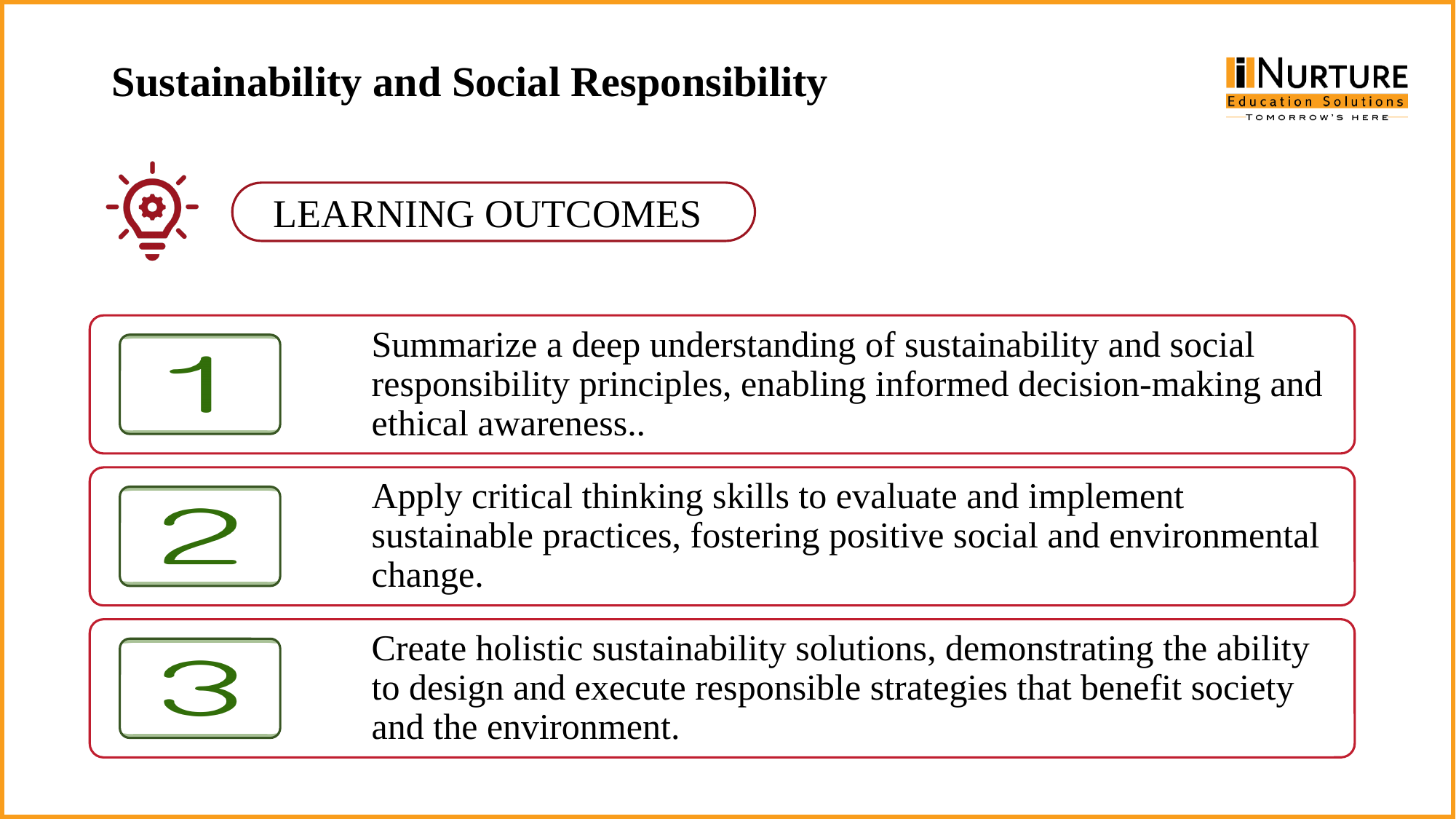

Sustainability and Social Responsibility
Summarize a deep understanding of sustainability and social responsibility principles, enabling informed decision-making and ethical awareness..
Apply critical thinking skills to evaluate and implement sustainable practices, fostering positive social and environmental change.
Create holistic sustainability solutions, demonstrating the ability to design and execute responsible strategies that benefit society and the environment.